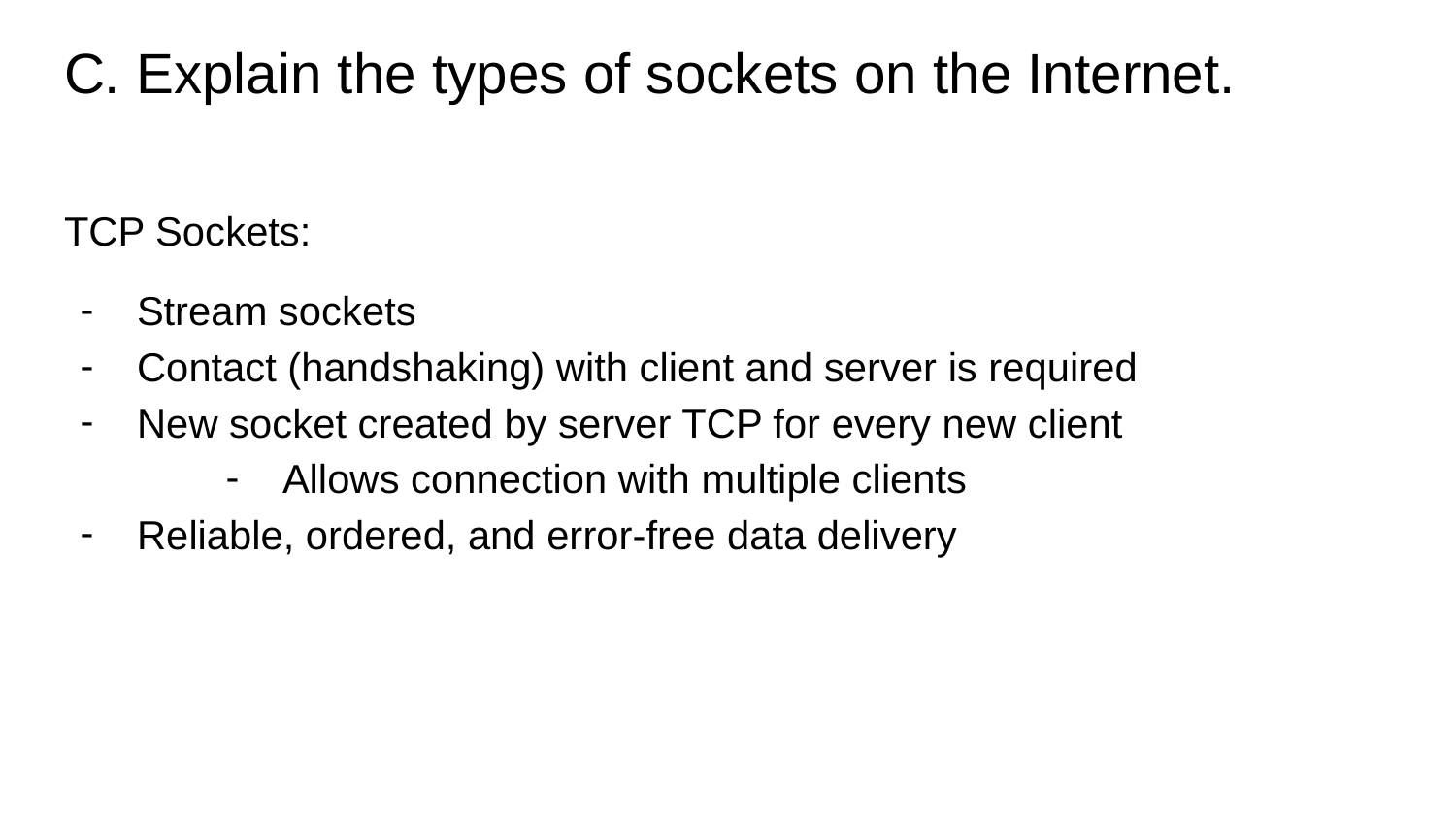

# C. Explain the types of sockets on the Internet.
TCP Sockets:
Stream sockets
Contact (handshaking) with client and server is required
New socket created by server TCP for every new client
Allows connection with multiple clients
Reliable, ordered, and error-free data delivery